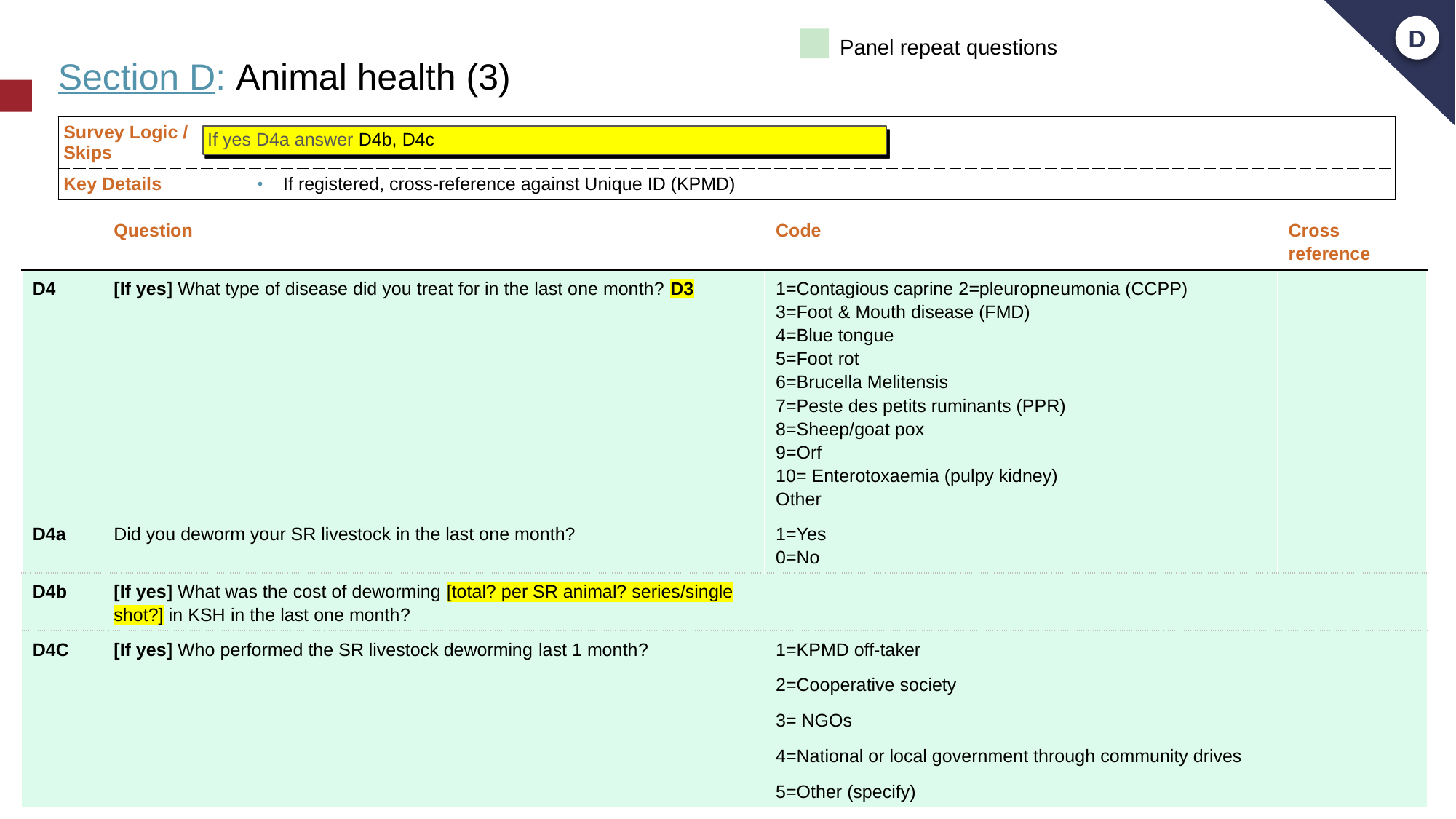

D
Panel repeat questions

# Section D: Animal health (3)
| Survey Logic / Skips |  |
| --- | --- |
| Key Details | If registered, cross-reference against Unique ID (KPMD) |
If yes D4a answer D4b, D4c
|  | Question | Code | Cross reference |
| --- | --- | --- | --- |
| D4 | [If yes] What type of disease did you treat for in the last one month? D3 | 1=Contagious caprine 2=pleuropneumonia (CCPP) 3=Foot & Mouth disease (FMD) 4=Blue tongue 5=Foot rot 6=Brucella Melitensis 7=Peste des petits ruminants (PPR) 8=Sheep/goat pox 9=Orf 10= Enterotoxaemia (pulpy kidney) Other |  |
| D4a | Did you deworm your SR livestock in the last one month? | 1=Yes 0=No |  |
| D4b | [If yes] What was the cost of deworming [total? per SR animal? series/single shot?] in KSH in the last one month? |  |  |
| D4C | [If yes] Who performed the SR livestock deworming last 1 month? | 1=KPMD off-taker 2=Cooperative society 3= NGOs 4=National or local government through community drives 5=Other (specify) |  |